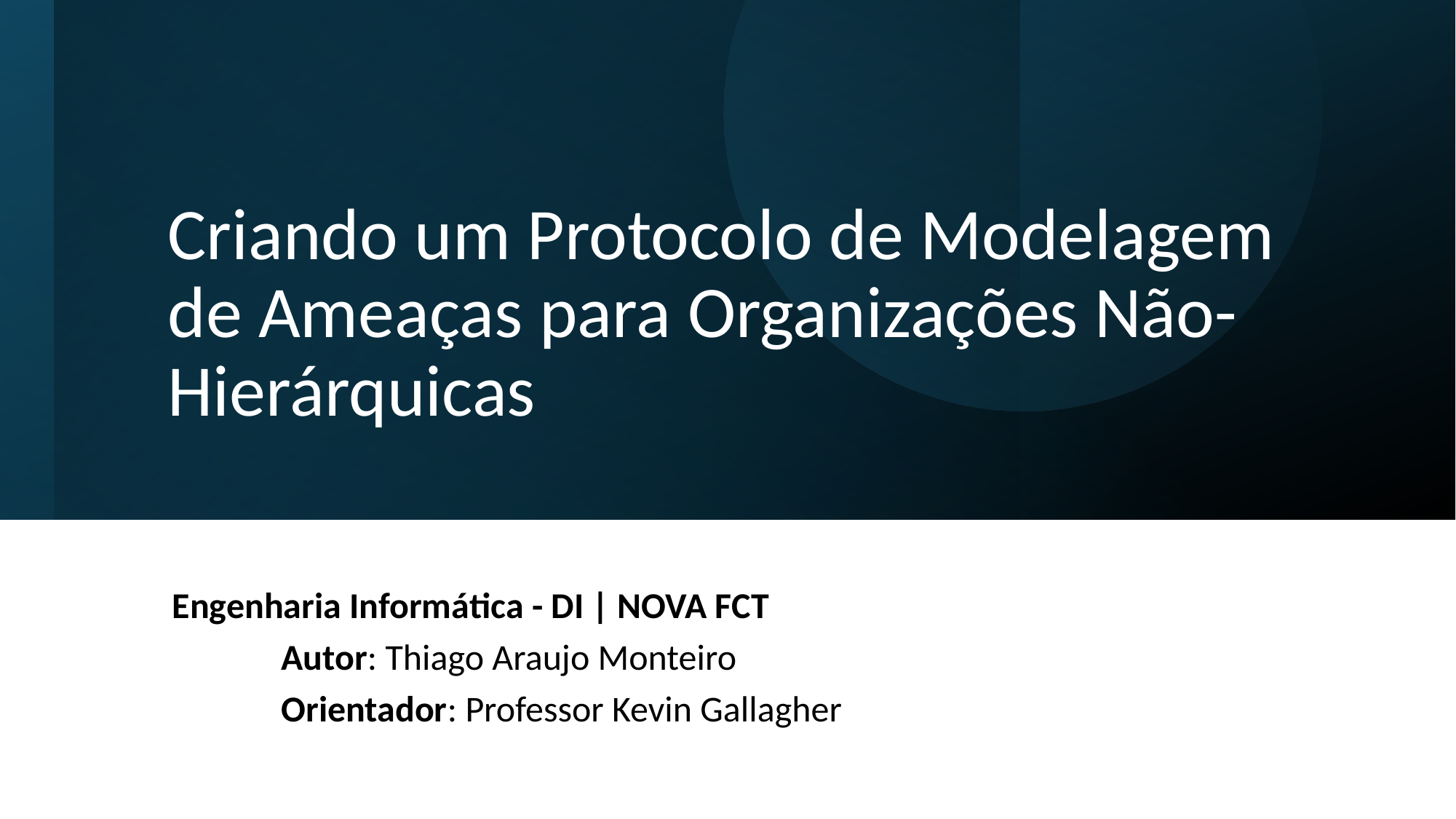

# Criando um Protocolo de Modelagem de Ameaças para Organizações Não-Hierárquicas
Engenharia Informática - DI | NOVA FCT
	Autor: Thiago Araujo Monteiro
	Orientador: Professor Kevin Gallagher